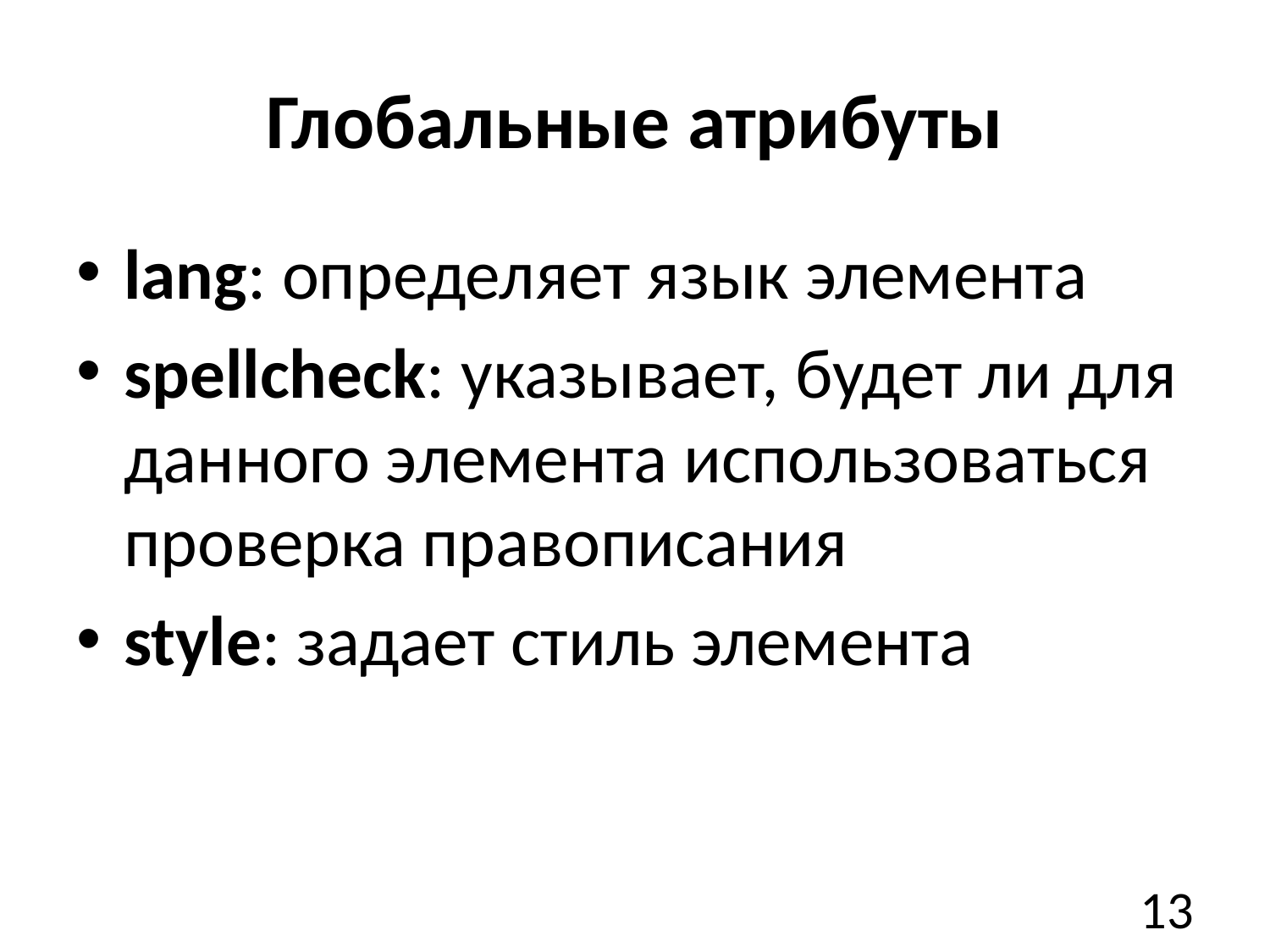

# Глобальные атрибуты
lang: определяет язык элемента
spellcheck: указывает, будет ли для данного элемента использоваться проверка правописания
style: задает стиль элемента

13